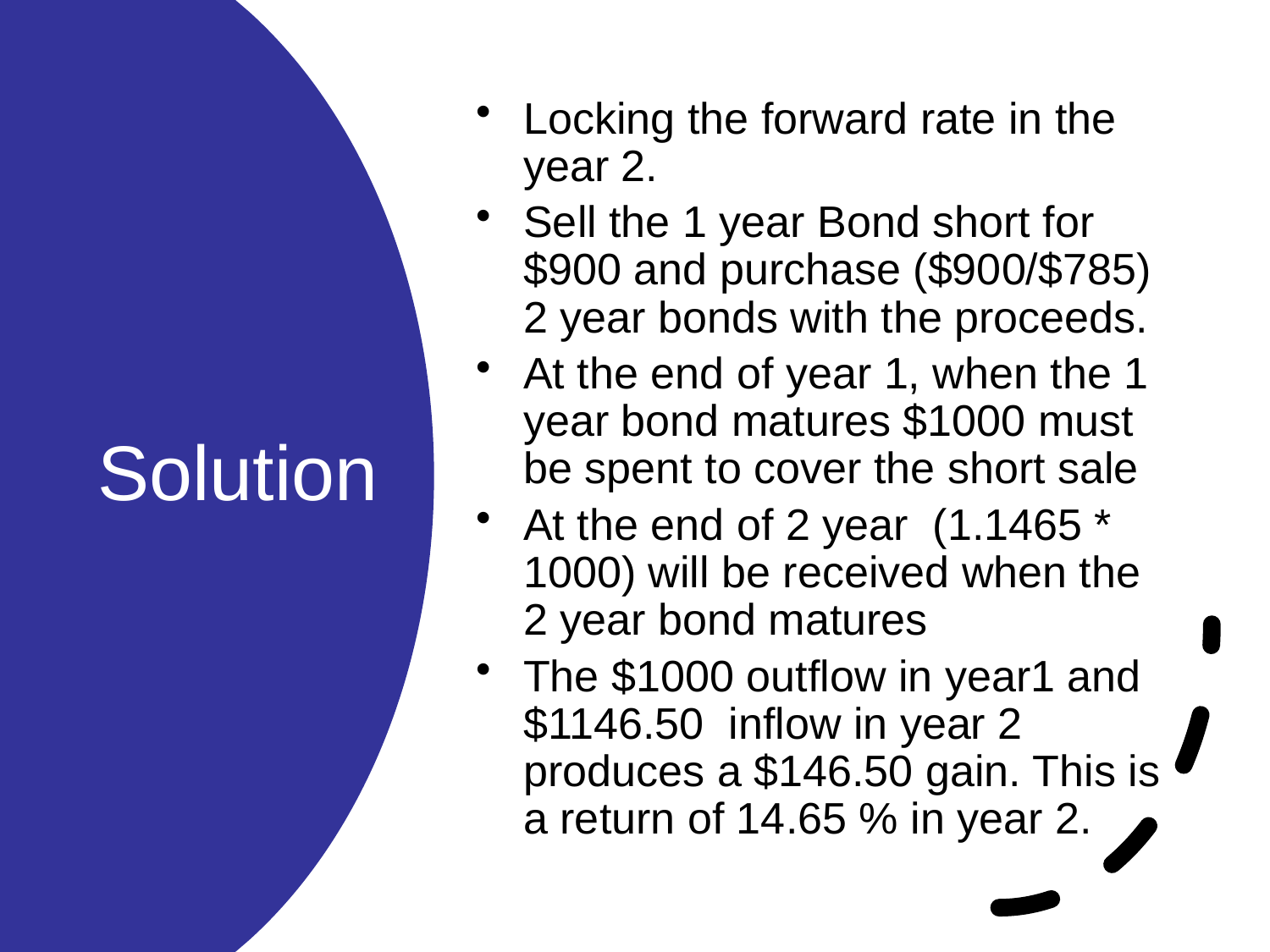

Locking the forward rate in the year 2.
Sell the 1 year Bond short for $900 and purchase ($900/$785)  2 year bonds with the proceeds.
At the end of year 1, when the 1 year bond matures $1000 must be spent to cover the short sale
At the end of 2 year  (1.1465 * 1000) will be received when the 2 year bond matures
The $1000 outflow in year1 and $1146.50  inflow in year 2 produces a $146.50 gain. This is a return of 14.65 % in year 2.
# Solution